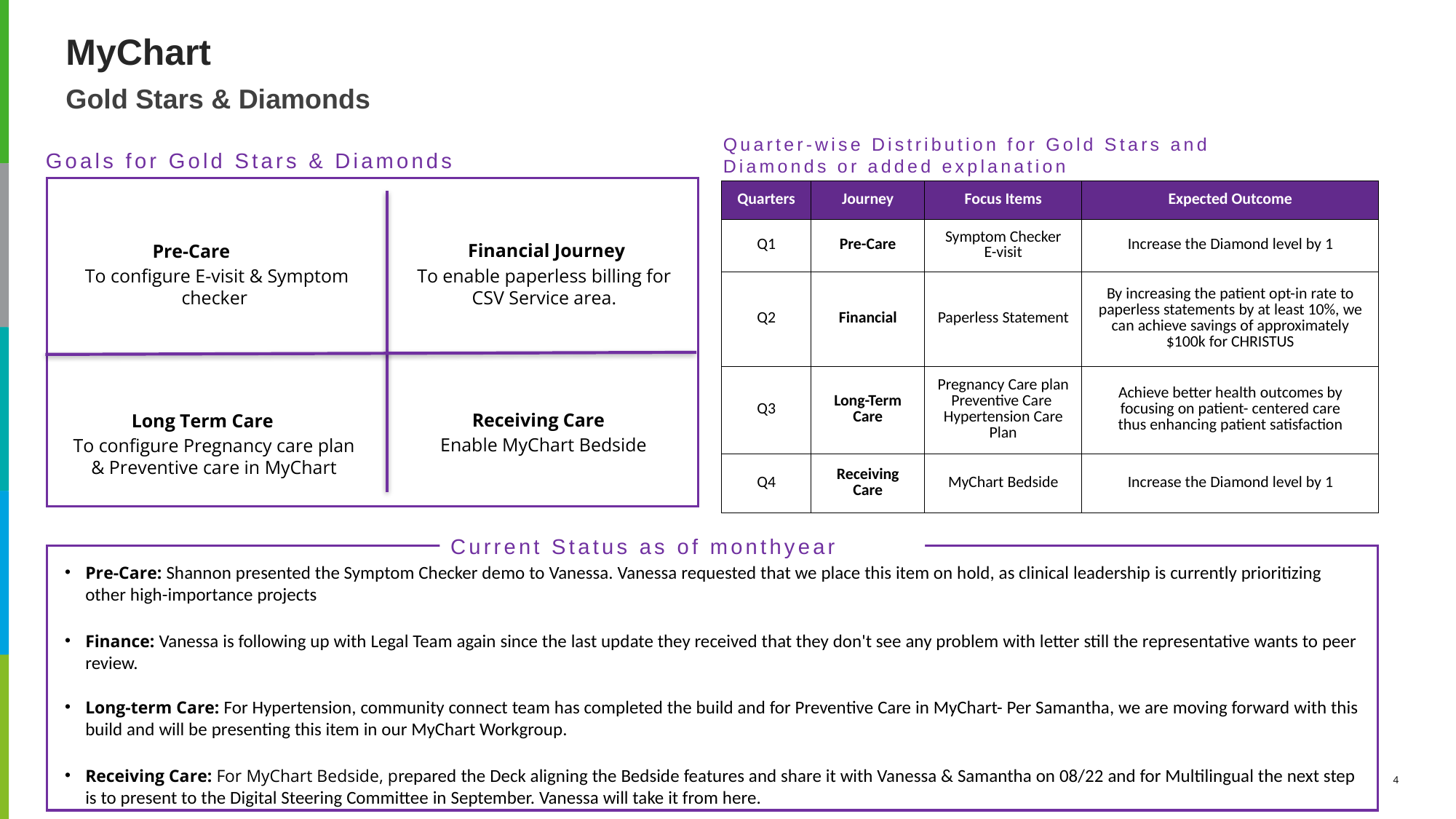

# MyChart
Gold Stars & Diamonds
Quarter-wise Distribution for Gold Stars and Diamonds or added explanation
Goals for Gold Stars & Diamonds

| Quarters​ | Journey​ | Focus Items​ | Expected Outcome​ |
| --- | --- | --- | --- |
| Q1​ | Pre-Care​ | Symptom Checker​ E-visit​ | Increase the Diamond level by 1​ |
| Q2​ | Financial​ | Paperless Statement​ | By increasing the patient opt-in rate to paperless statements by at least 10%, we can achieve savings of approximately $100k for CHRISTUS​ |
| Q3​ | Long-Term Care​ | Pregnancy Care plan​ Preventive Care ​ Hypertension Care Plan | Achieve better health outcomes by focusing on patient- centered care thus enhancing patient satisfaction​ |
| Q4​ | Receiving Care​ | MyChart Bedside​ | Increase the Diamond level by 1​ |
             Financial Journey
To enable paperless billing for CSV Service area.
                Pre-Care
 To configure E-visit & Symptom checker

              Receiving Care
Enable MyChart Bedside
              Long Term Care
To configure Pregnancy care plan & Preventive care in MyChart
Current Status as of monthyear

Pre-Care: Shannon presented the Symptom Checker demo to Vanessa. Vanessa requested that we place this item on hold, as clinical leadership is currently prioritizing other high-importance projects

Finance: Vanessa is following up with Legal Team again since the last update they received that they don't see any problem with letter still the representative wants to peer review.

Long-term Care: For Hypertension, community connect team has completed the build and for Preventive Care in MyChart- Per Samantha, we are moving forward with this build and will be presenting this item in our MyChart Workgroup.

Receiving Care: For MyChart Bedside, prepared the Deck aligning the Bedside features and share it with Vanessa & Samantha on 08/22 and for Multilingual the next step is to present to the Digital Steering Committee in September. Vanessa will take it from here.